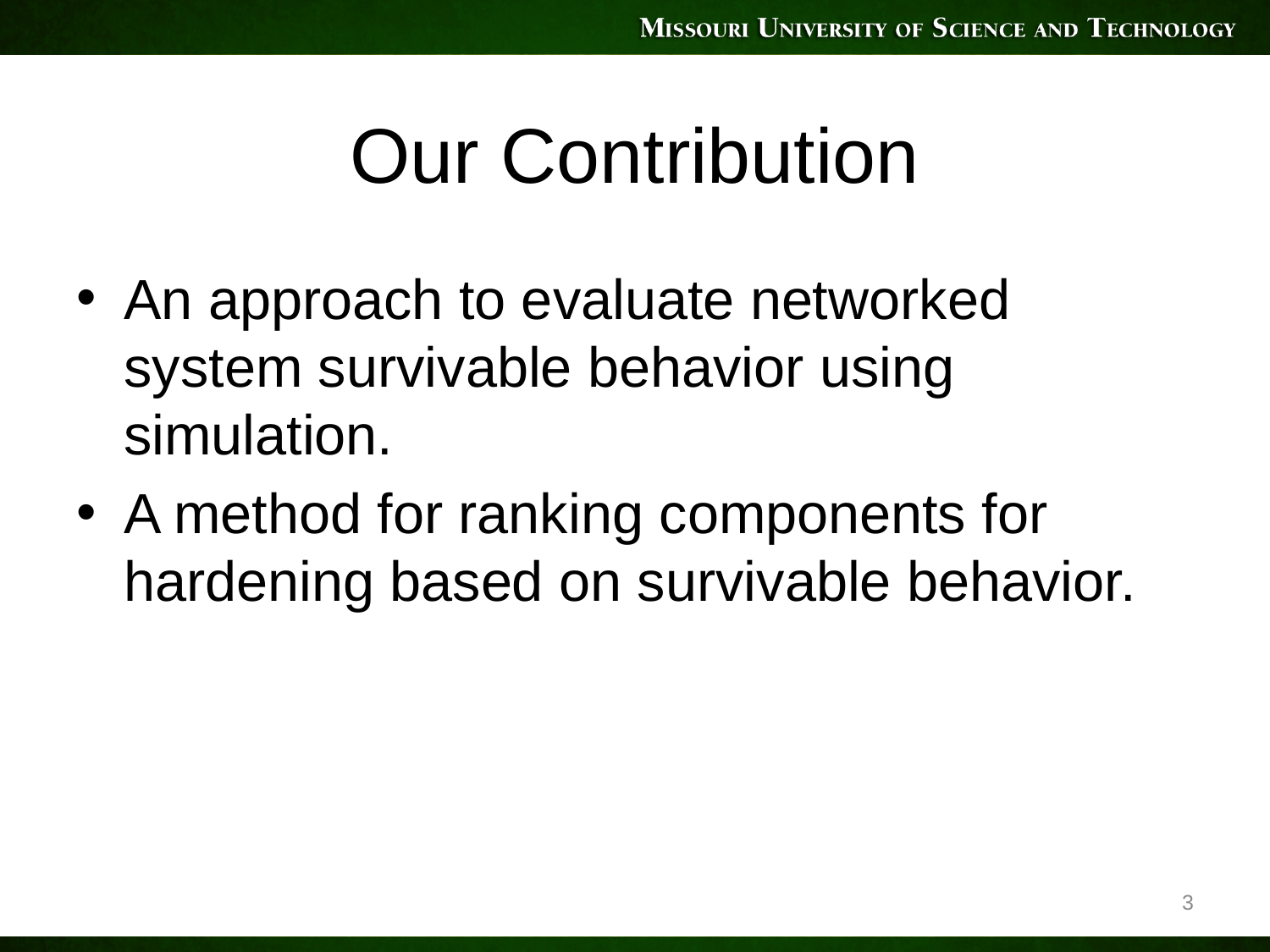

# Our Contribution
An approach to evaluate networked system survivable behavior using simulation.
A method for ranking components for hardening based on survivable behavior.
3